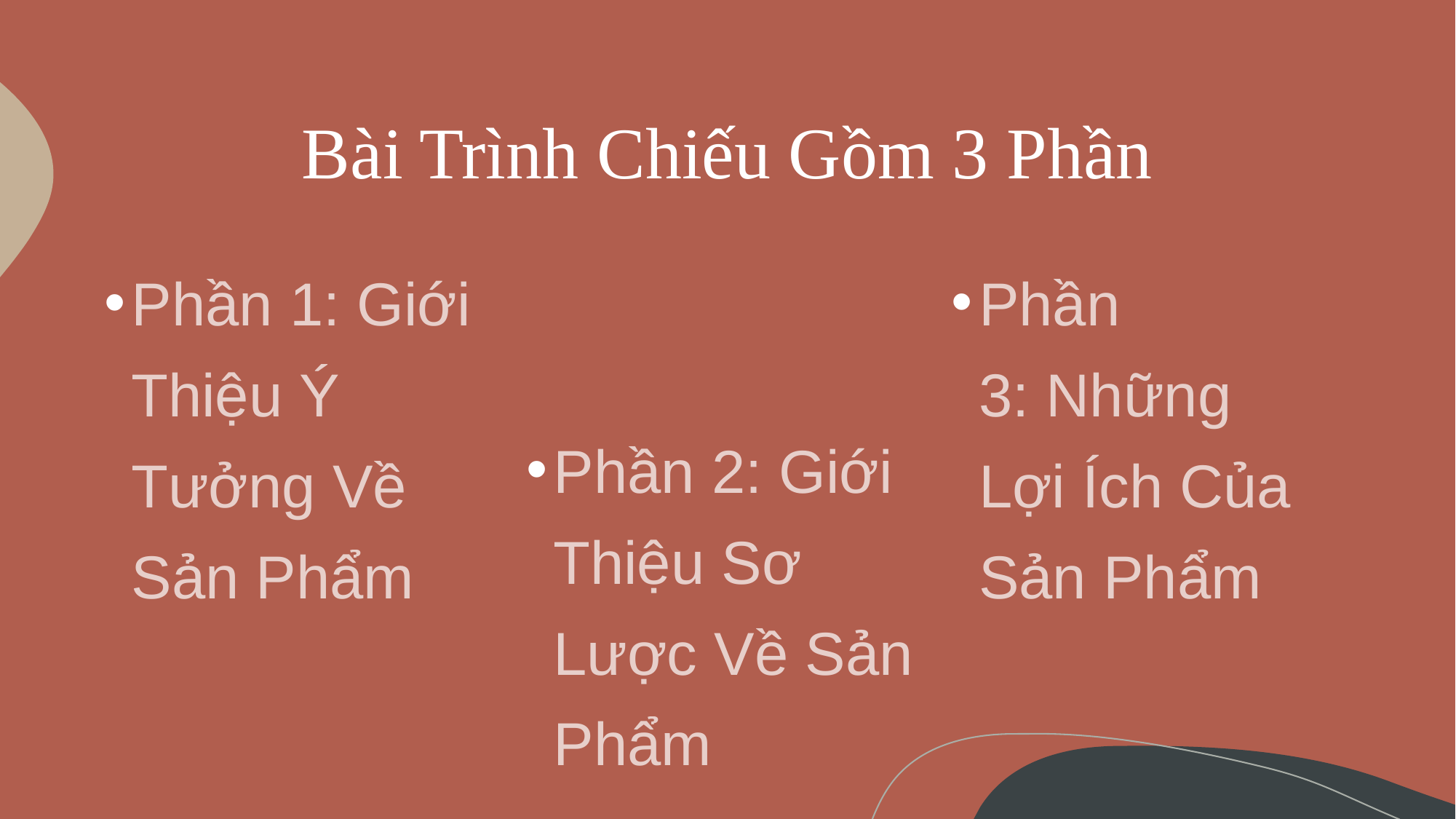

# Bài Trình Chiếu Gồm 3 Phần
Phần 3: Những Lợi Ích Của Sản Phẩm
Phần 1: Giới Thiệu Ý Tưởng Về Sản Phẩm
Phần 2: Giới Thiệu Sơ Lược Về Sản Phẩm